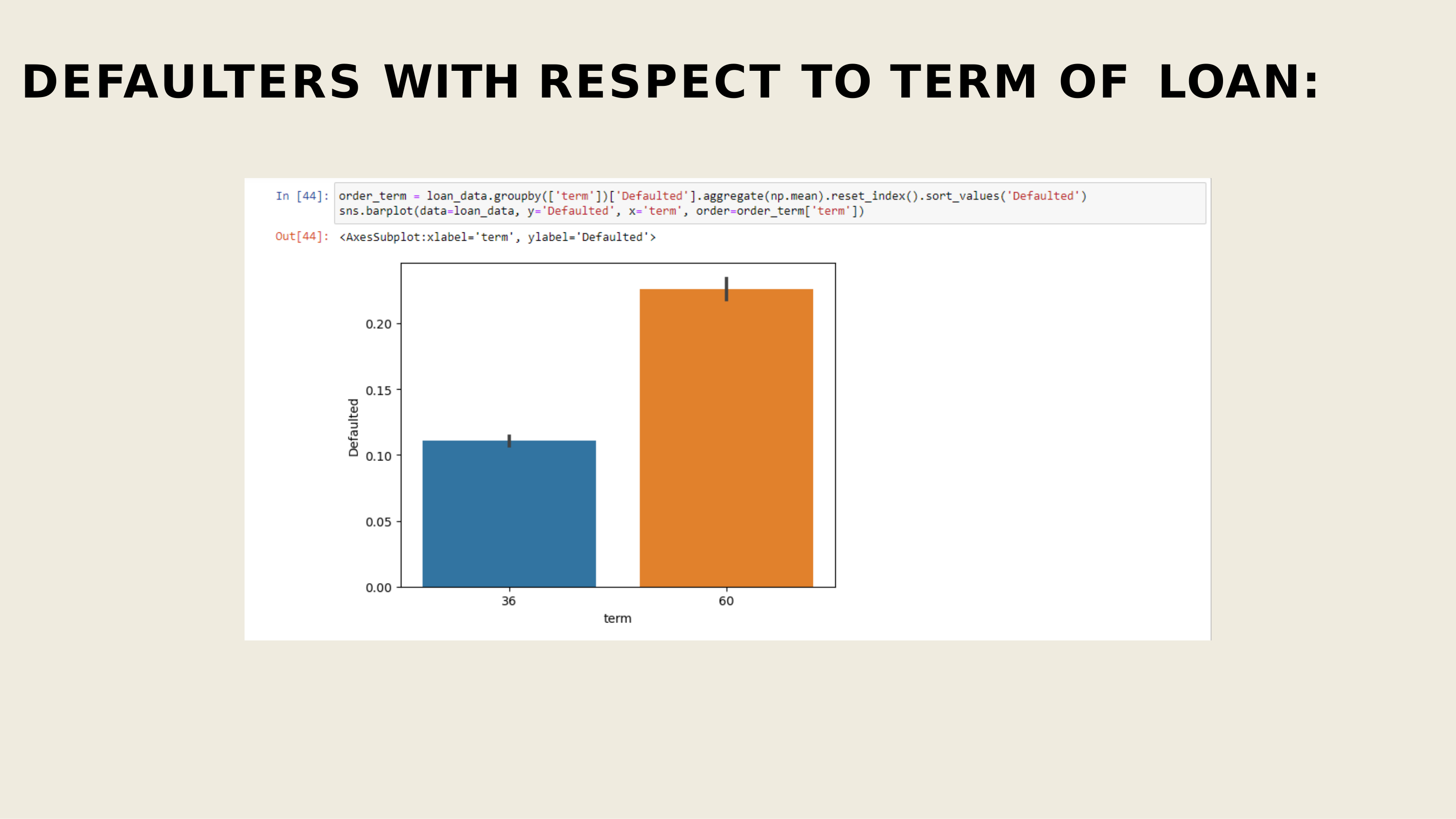

# DEFAULTERS WITH RESPECT TO TERM OF LOAN: